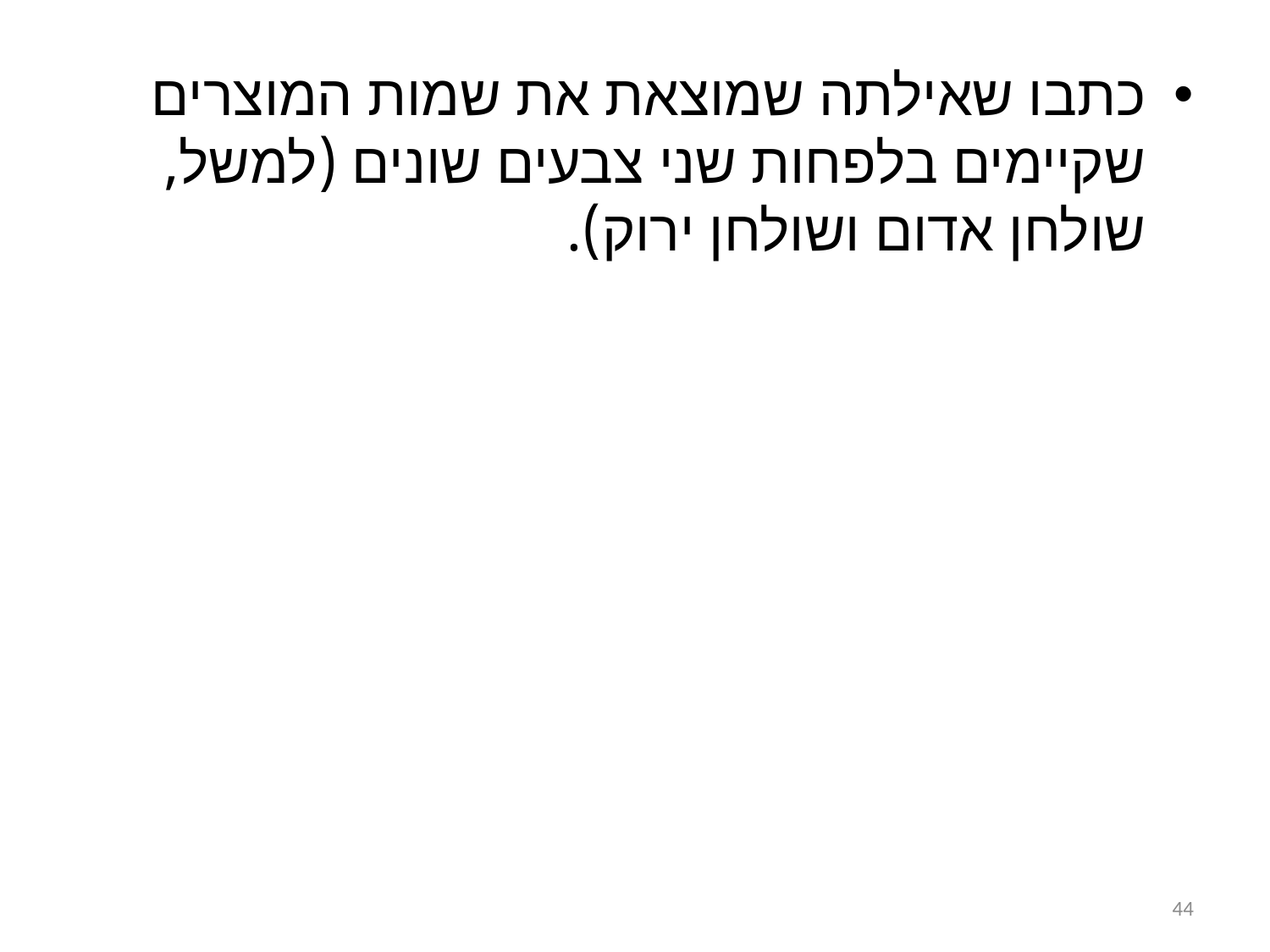

כתבו שאילתה שמוצאת את שמות המוצרים שקיימים בלפחות שני צבעים שונים (למשל, שולחן אדום ושולחן ירוק).
44